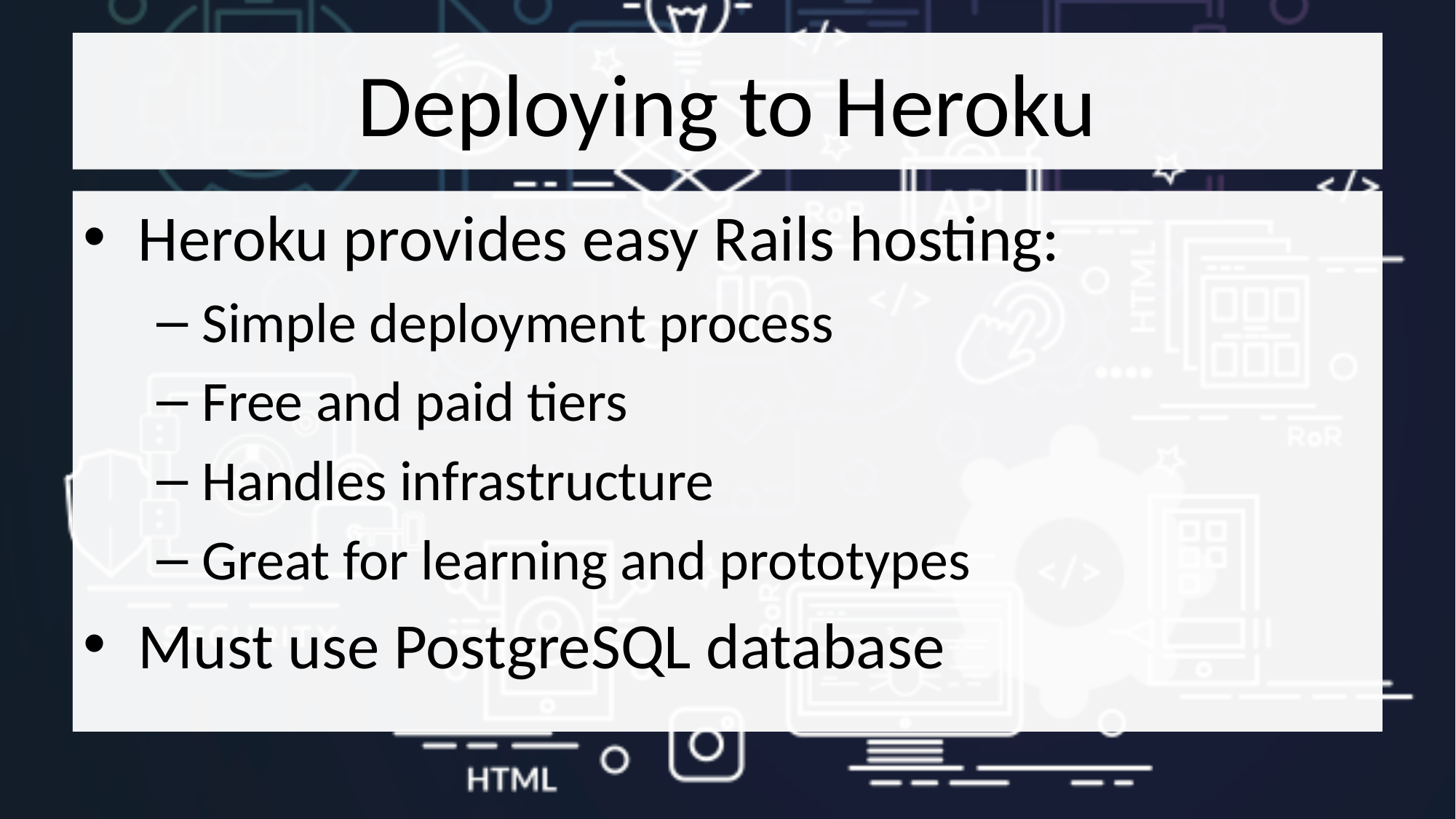

# Deploying to Heroku
Heroku provides easy Rails hosting:
Simple deployment process
Free and paid tiers
Handles infrastructure
Great for learning and prototypes
Must use PostgreSQL database